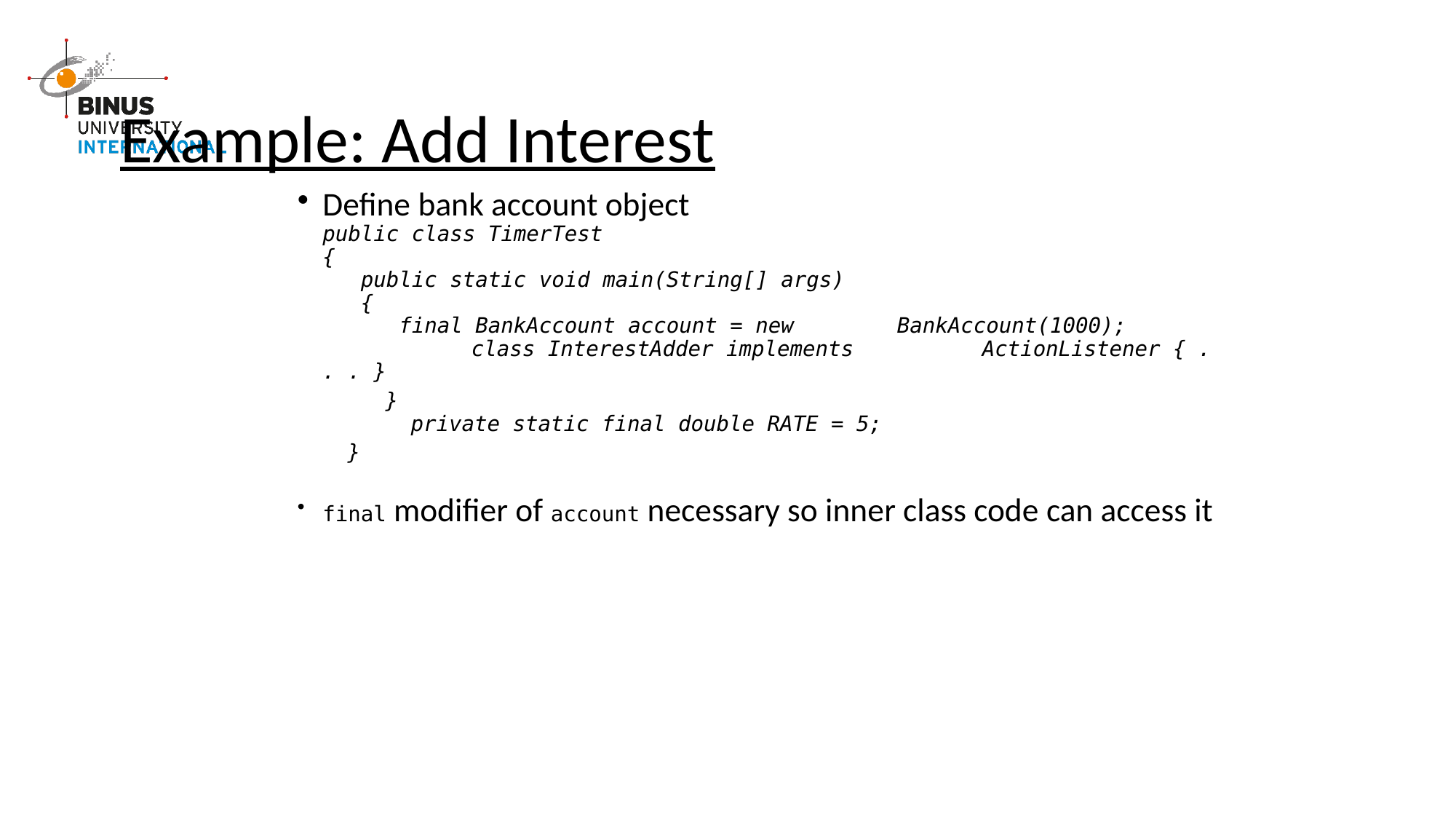

# Example: Add Interest
Define bank account object
public class TimerTest
{
   public static void main(String[] args)
   {
      final BankAccount account = new 		     BankAccount(1000);
	     class InterestAdder implements  		     ActionListener { . . . }
	 }
   private static final double RATE = 5;
}
final modifier of account necessary so inner class code can access it